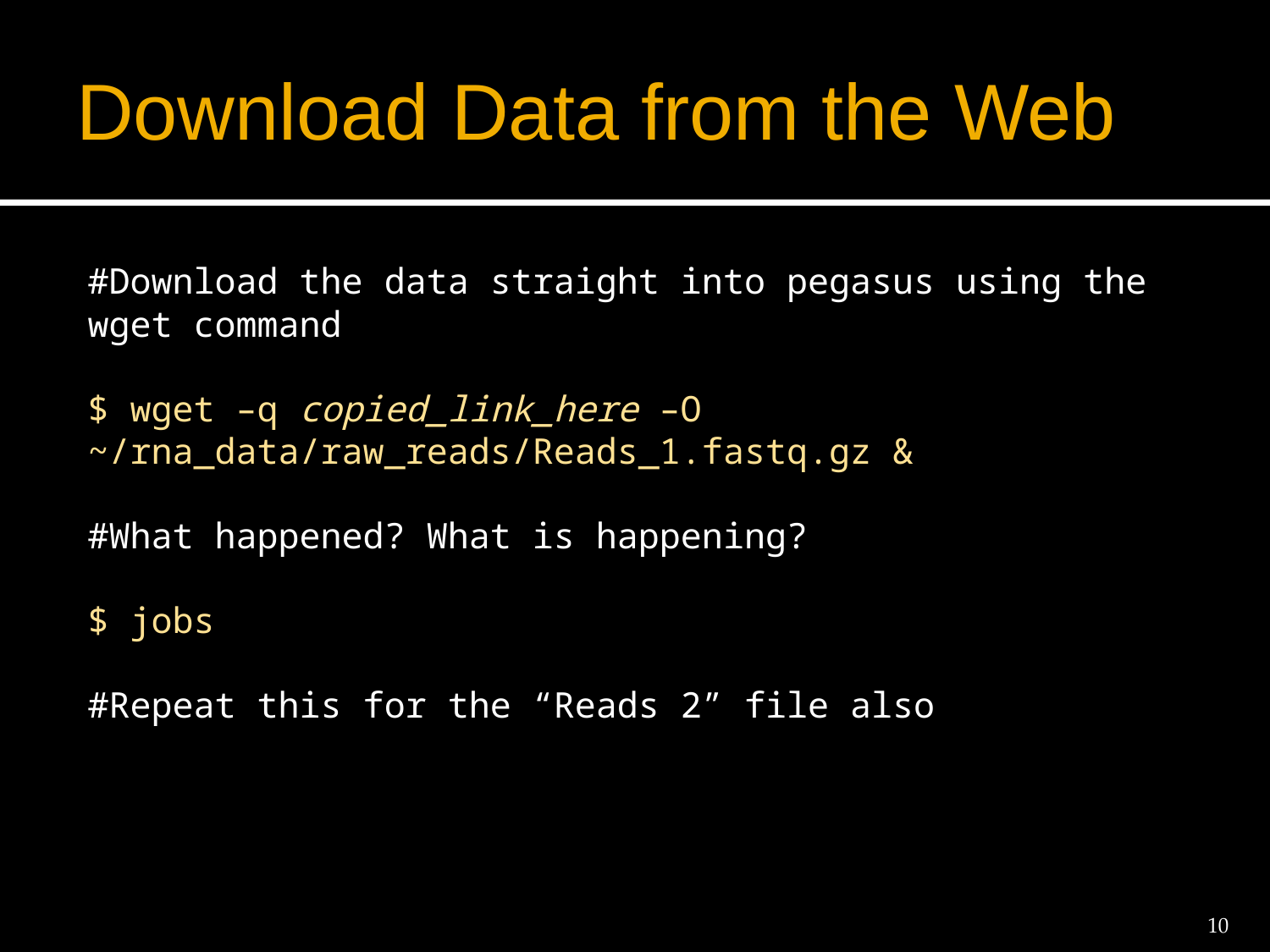

# Download Data from the Web
#Download the data straight into pegasus using the wget command

$ wget –q copied_link_here –O ~/rna_data/raw_reads/Reads_1.fastq.gz &

#What happened? What is happening?

$ jobs

#Repeat this for the “Reads 2” file also
10